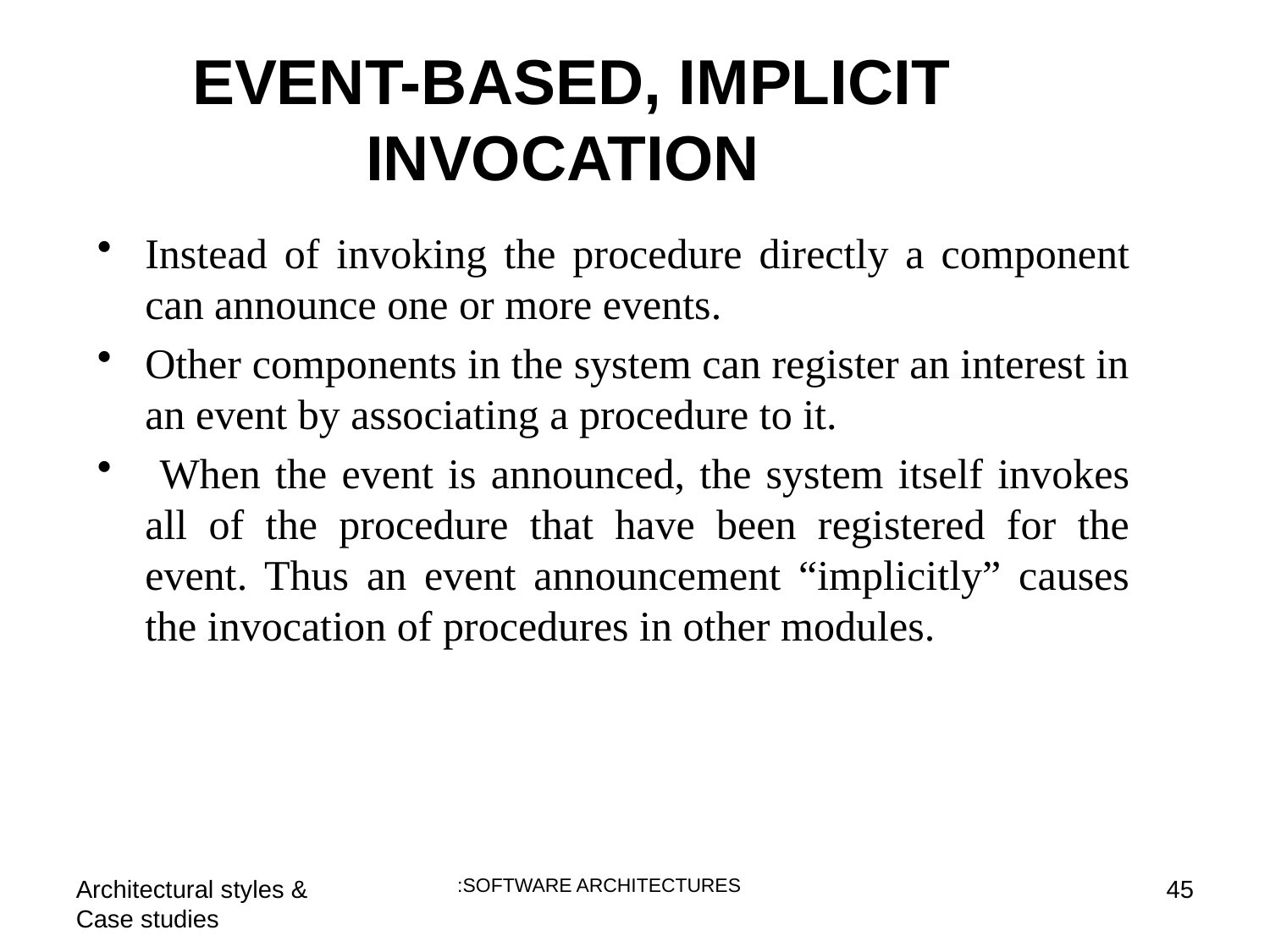

EVENT-BASED, IMPLICIT INVOCATION

Instead of invoking the procedure directly a component can announce one or more events.
Other components in the system can register an interest in an event by associating a procedure to it.
 When the event is announced, the system itself invokes all of the procedure that have been registered for the event. Thus an event announcement “implicitly” causes the invocation of procedures in other modules.

Architectural styles & Case studies
  :SOFTWARE ARCHITECTURES
45